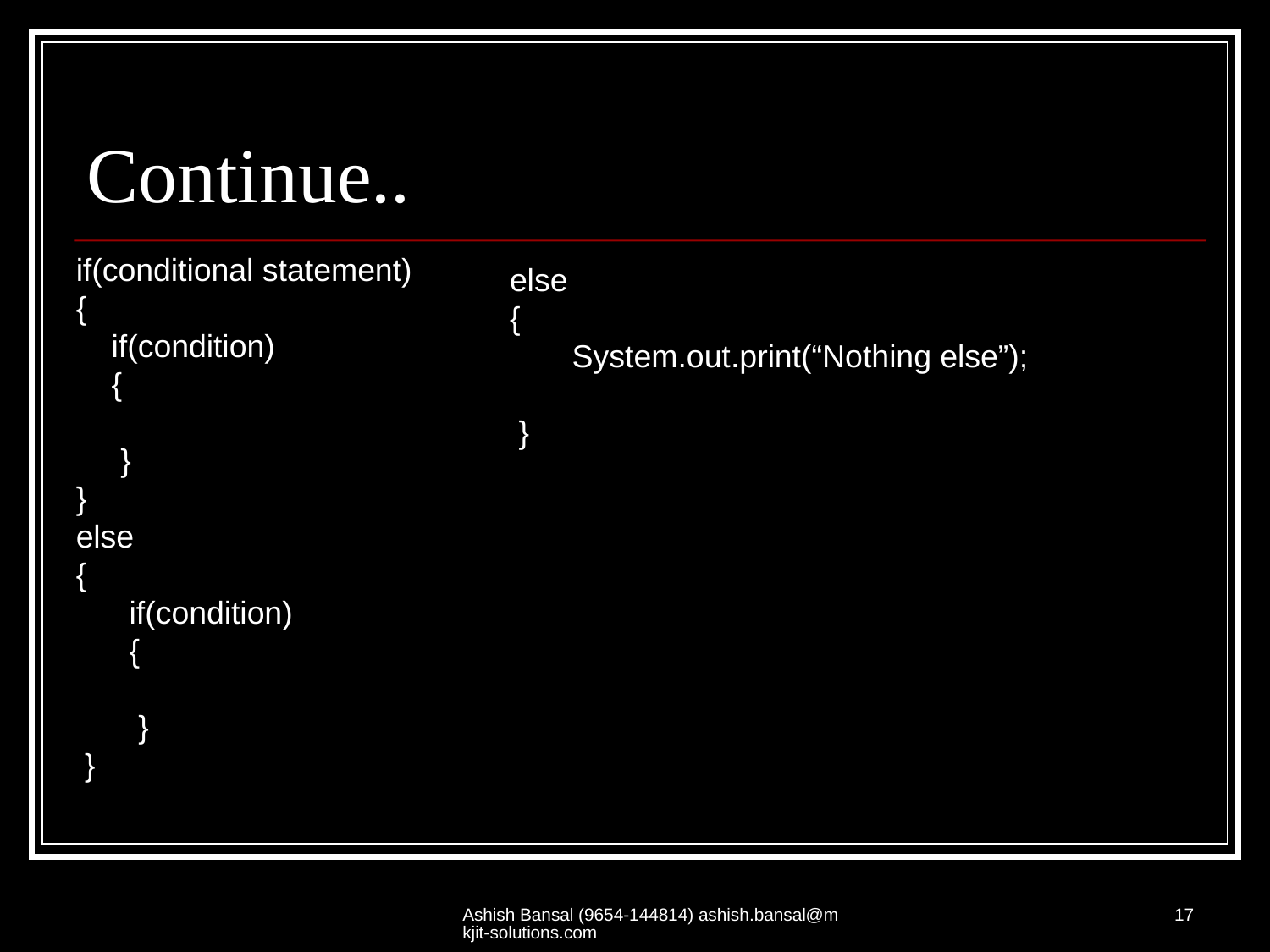

# Continue..
if(conditional statement)
{
    if(condition)
    {

     }
}
else
{
      if(condition)
      {

       }
 }

else
{
       System.out.print(“Nothing else”);

 }

Ashish Bansal (9654-144814) ashish.bansal@mkjit-solutions.com
17